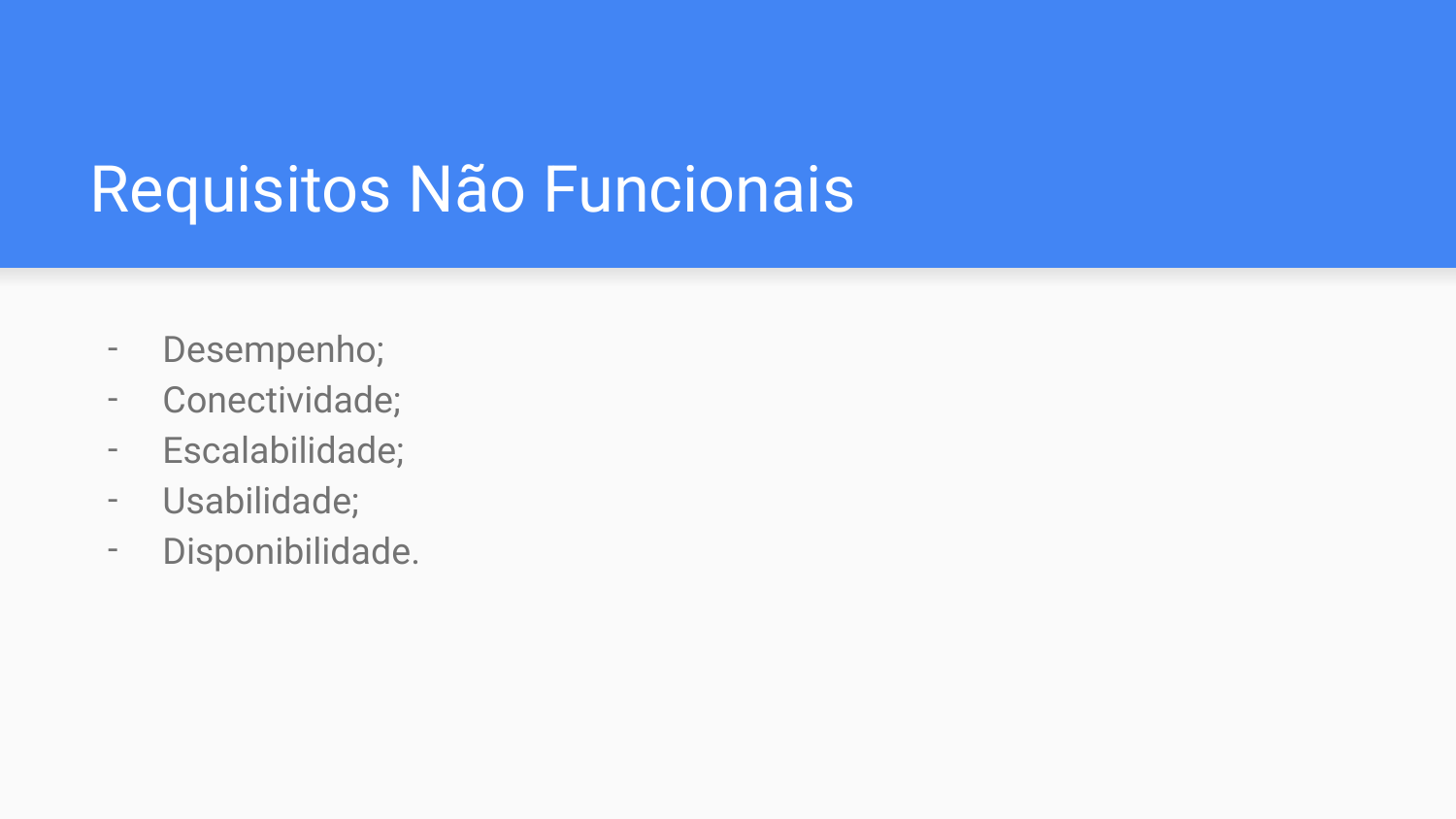

# Requisitos Não Funcionais
Desempenho;
Conectividade;
Escalabilidade;
Usabilidade;
Disponibilidade.